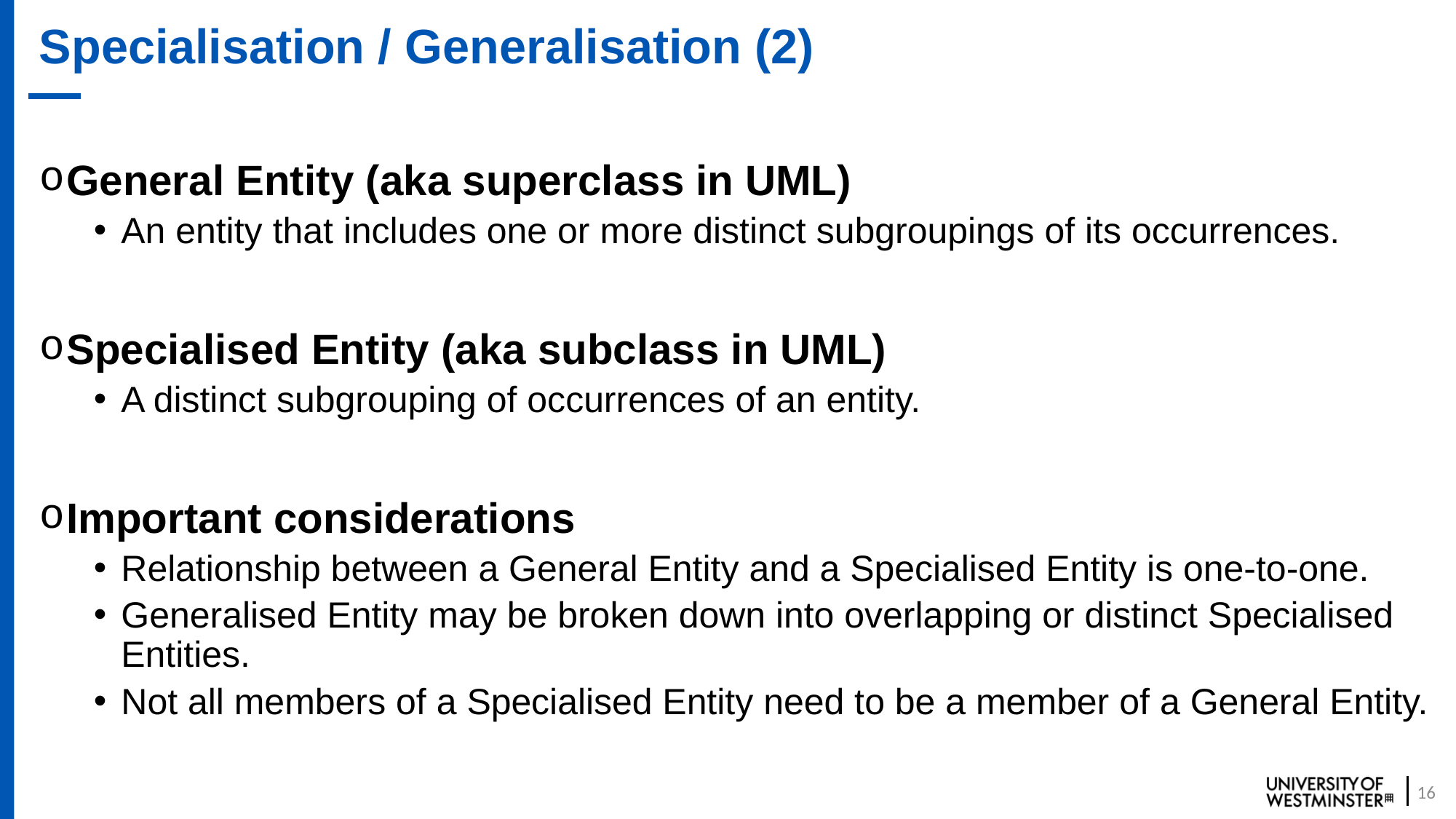

# Specialisation / Generalisation (2)
General Entity (aka superclass in UML)
An entity that includes one or more distinct subgroupings of its occurrences.

Specialised Entity (aka subclass in UML)
A distinct subgrouping of occurrences of an entity.

Important considerations
Relationship between a General Entity and a Specialised Entity is one-to-one.
Generalised Entity may be broken down into overlapping or distinct Specialised Entities.
Not all members of a Specialised Entity need to be a member of a General Entity.

16